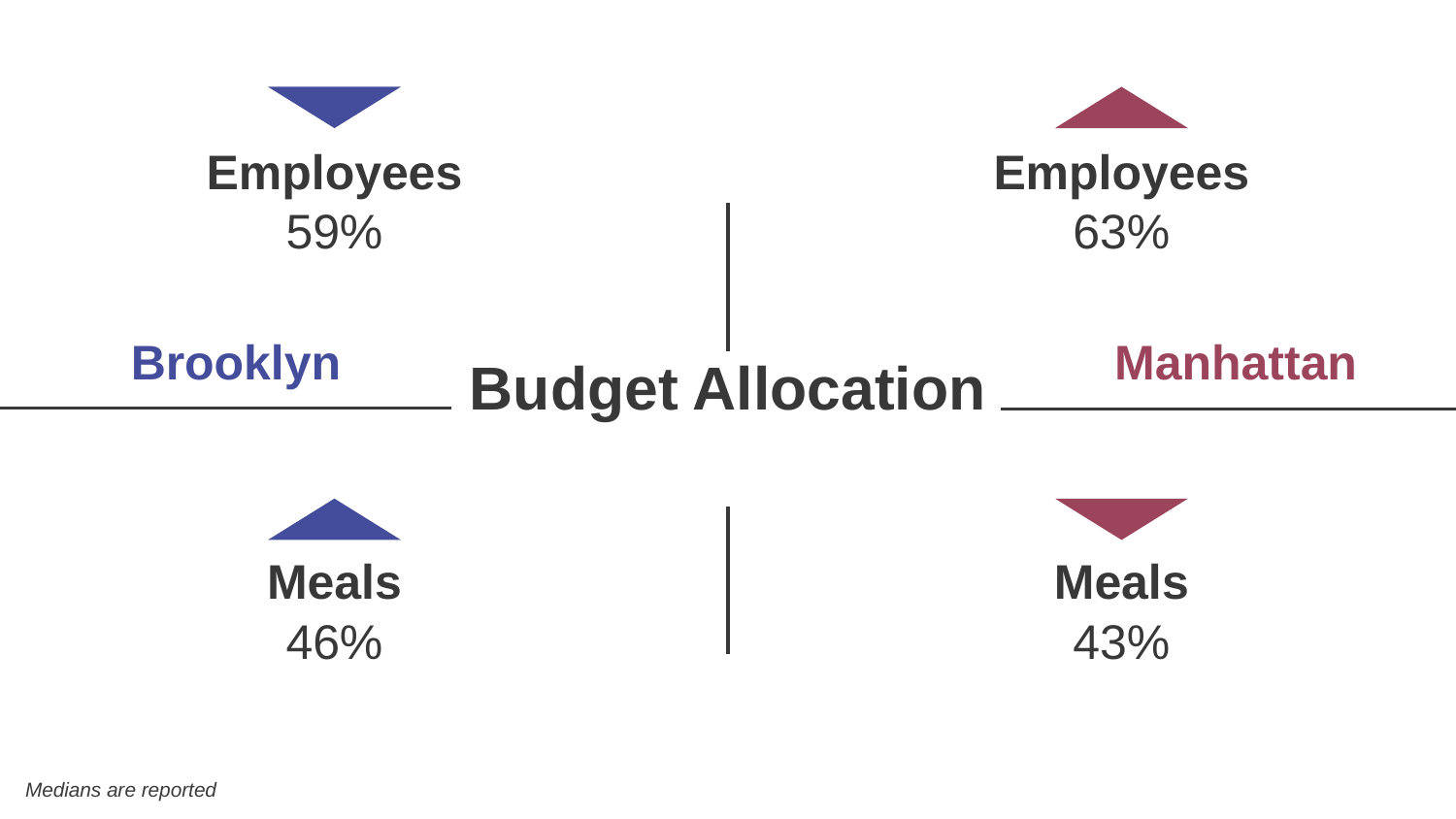

Employees
Employees
59%

63%
Brooklyn
Manhattan
# Budget Allocation

Meals
Meals
43%
46%
Medians are reported